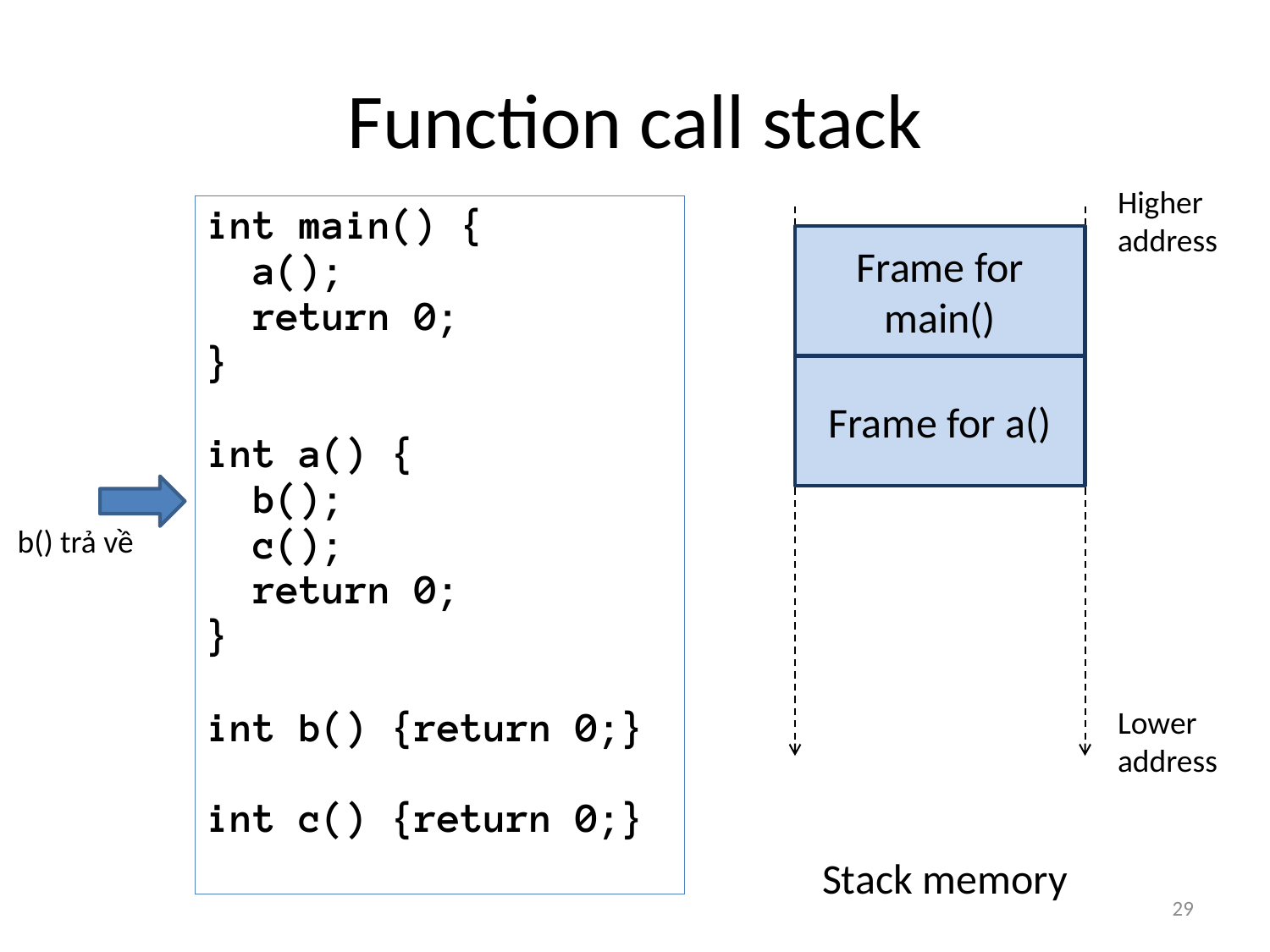

# Function call stack
Higher  address
int main() {
  a();
  return 0;
}

int a() {
  b();
  c();
  return 0;
}

int b() {return 0;}

int c() {return 0;}

Frame for main()
Frame for a()

b() trả về
Lower address
Stack memory
29